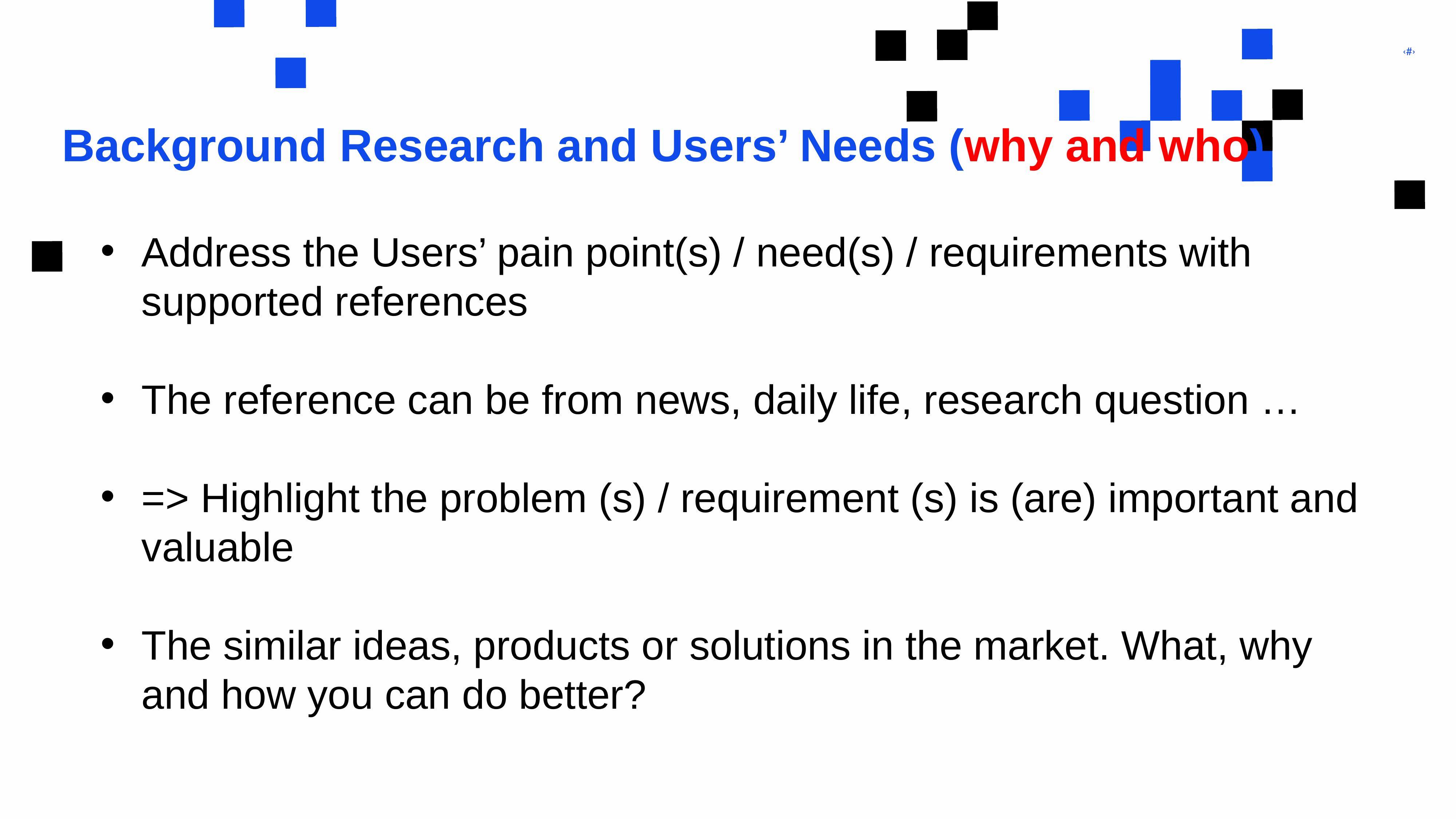

# Background Research and Users’ Needs (why and who)
Address the Users’ pain point(s) / need(s) / requirements with supported references

The reference can be from news, daily life, research question …

=> Highlight the problem (s) / requirement (s) is (are) important and valuable

The similar ideas, products or solutions in the market. What, why and how you can do better?